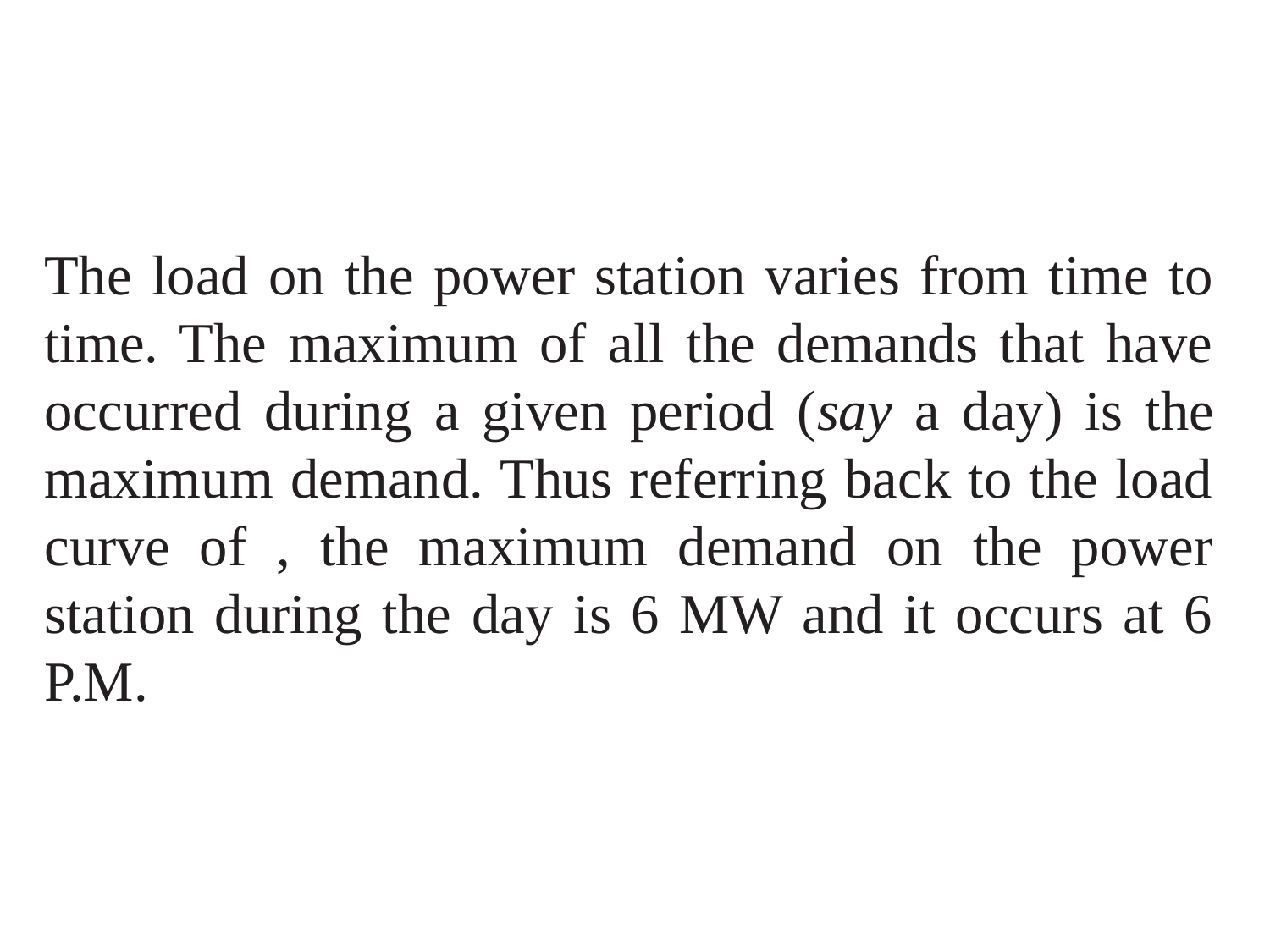

The load on the power station varies from time to time. The maximum of all the demands that have occurred during a given period (say a day) is the maximum demand. Thus referring back to the load curve of , the maximum demand on the power station during the day is 6 MW and it occurs at 6 P.M.